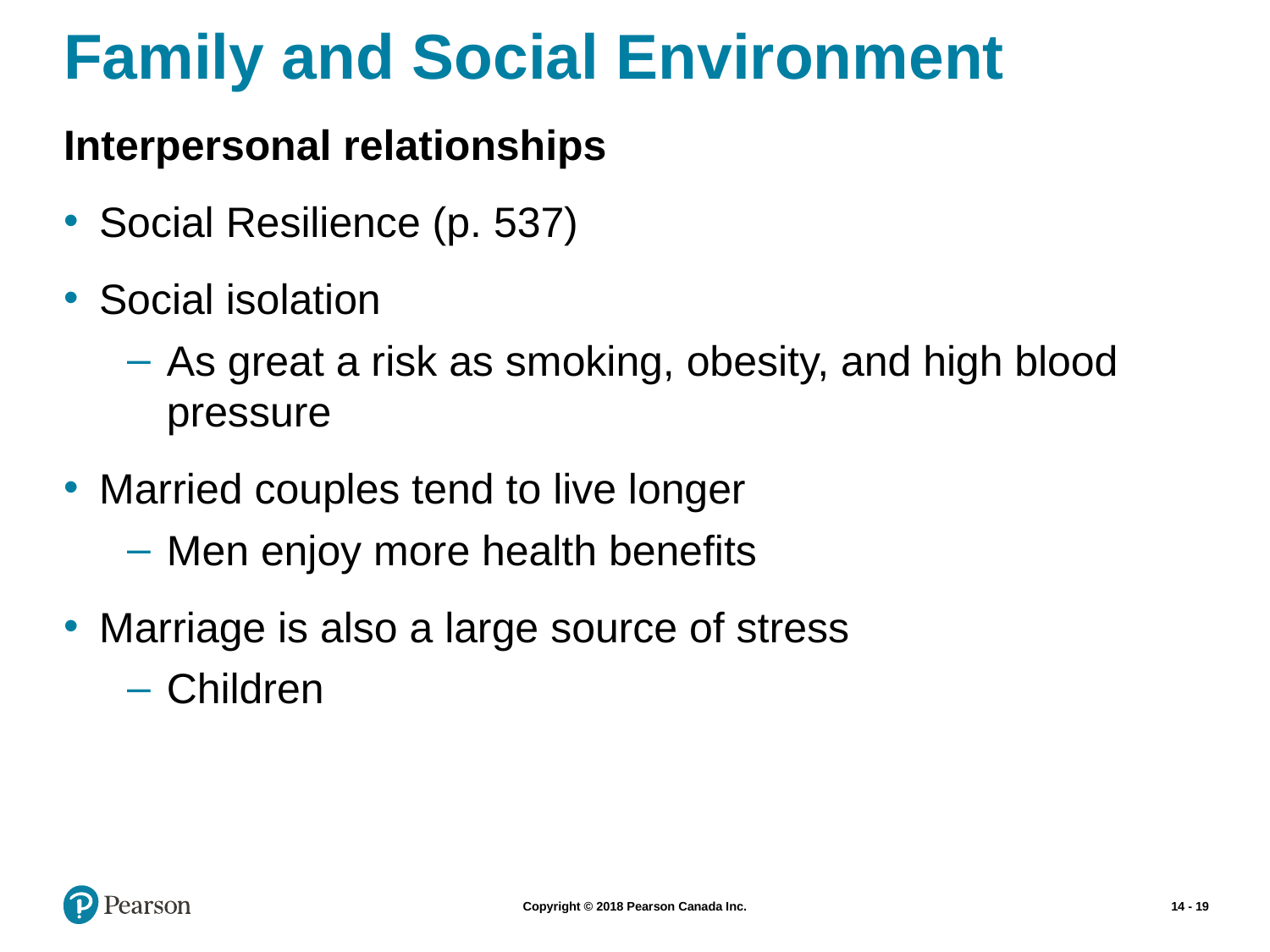

# Family and Social Environment
Interpersonal relationships
Social Resilience (p. 537)
Social isolation
As great a risk as smoking, obesity, and high blood pressure
Married couples tend to live longer
Men enjoy more health benefits
Marriage is also a large source of stress
Children